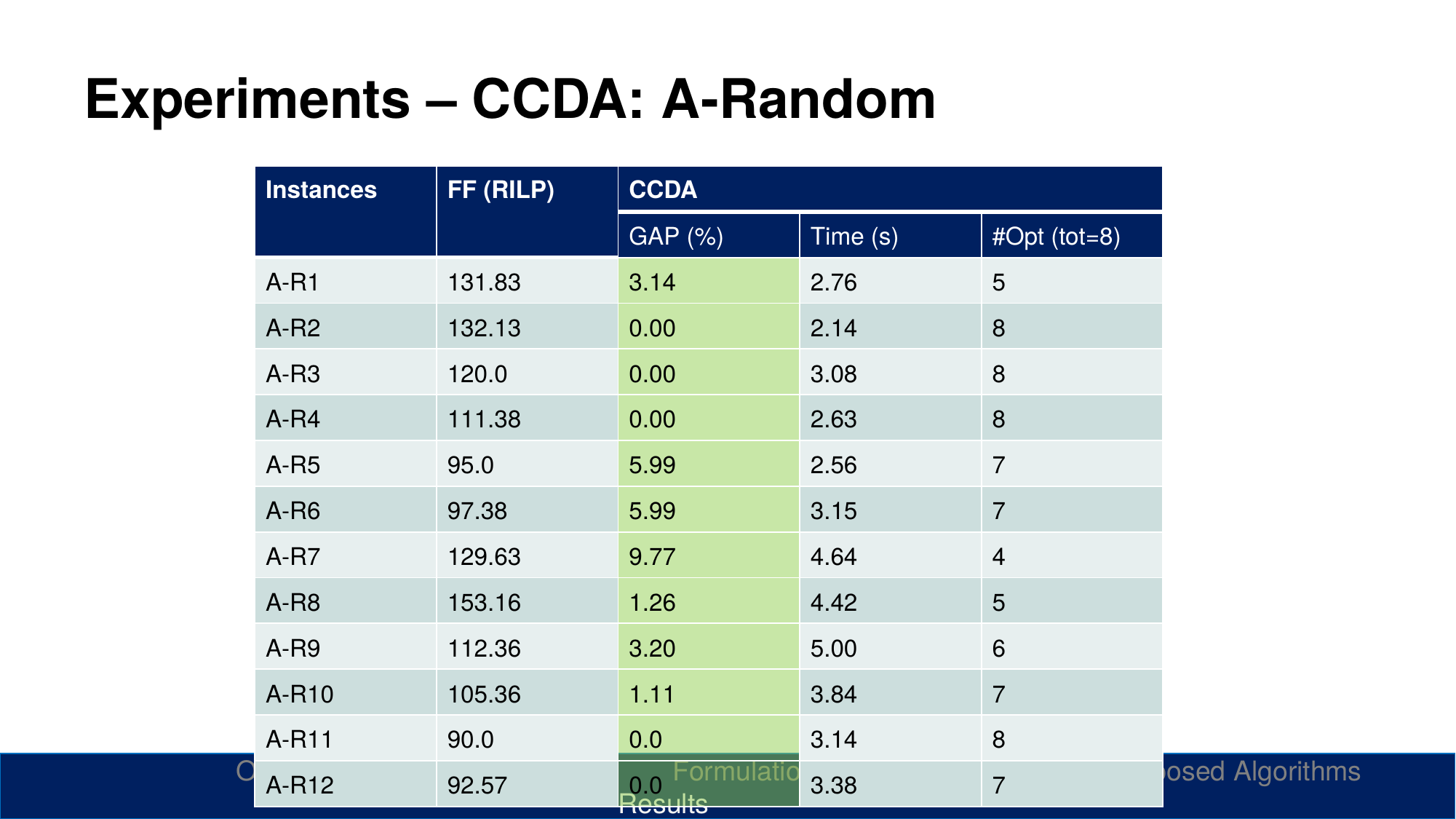

# Experiments – CCDA: A-Random
| Instances | FF (RILP) | CCDA |  |  |
| --- | --- | --- | --- | --- |
|  |  | GAP (%) | Time (s) | #Opt (tot=8) |
| A-R1 | 131.83 | 3.14 | 2.76 | 5 |
| A-R2 | 132.13 | 0.00 | 2.14 | 8 |
| A-R3 | 120.0 | 0.00 | 3.08 | 8 |
| A-R4 | 111.38 | 0.00 | 2.63 | 8 |
| A-R5 | 95.0 | 5.99 | 2.56 | 7 |
| A-R6 | 97.38 | 5.99 | 3.15 | 7 |
| A-R7 | 129.63 | 9.77 | 4.64 | 4 |
| A-R8 | 153.16 | 1.26 | 4.42 | 5 |
| A-R9 | 112.36 | 3.20 | 5.00 | 6 |
| A-R10 | 105.36 | 1.11 | 3.84 | 7 |
| A-R11 | 90.0 | 0.0 | 3.14 | 8 |
| A-R12 | 92.57 | 0.0 | 3.38 | 7 |
		Overview			Formulation			Proposed Algorithms			Results
30